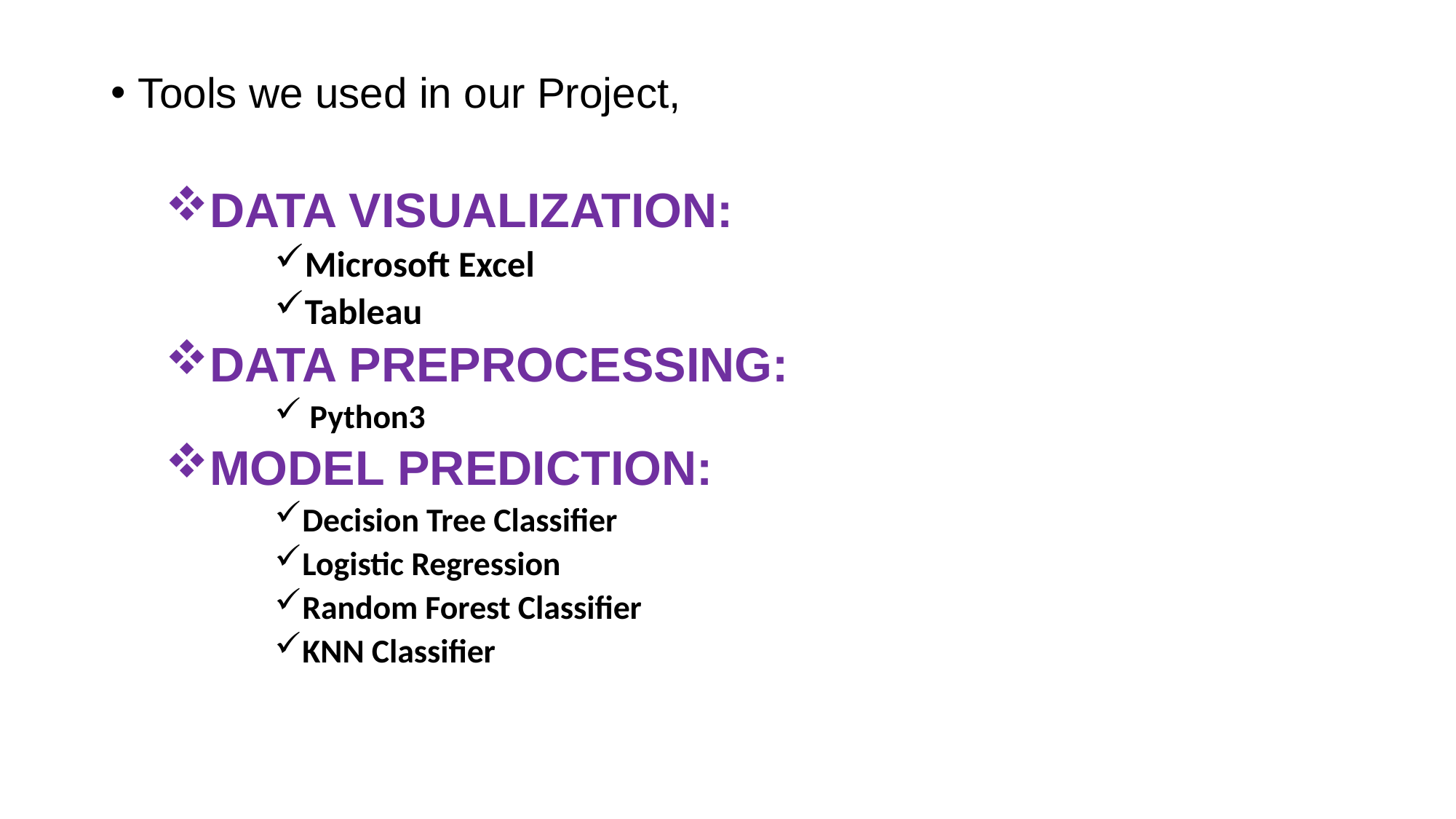

Tools we used in our Project,

DATA VISUALIZATION:
Microsoft Excel
Tableau
DATA PREPROCESSING:
 Python3
MODEL PREDICTION:
Decision Tree Classifier
Logistic Regression
Random Forest Classifier
KNN Classifier